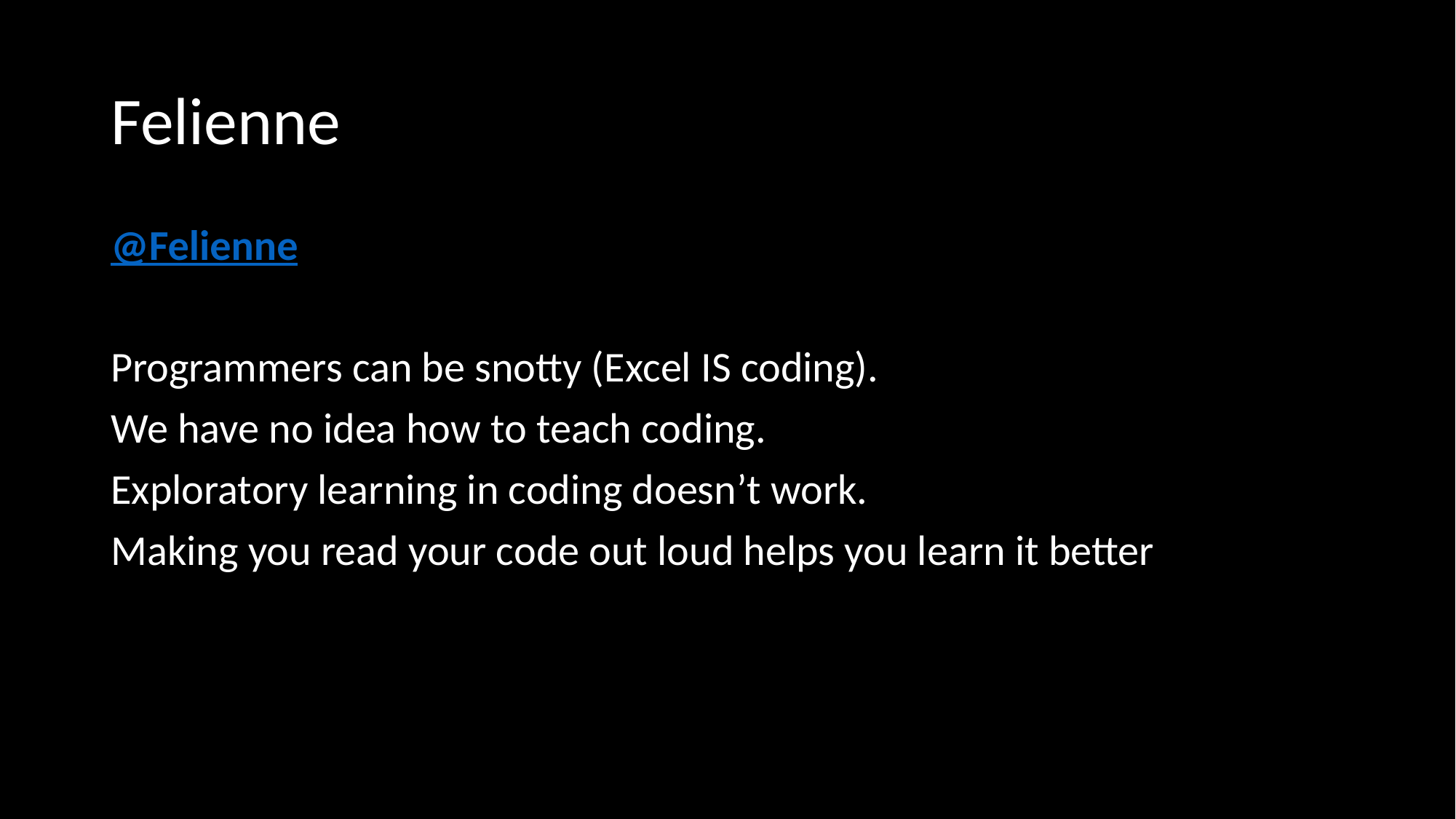

# Felienne
@Felienne

Programmers can be snotty (Excel IS coding).
We have no idea how to teach coding.
Exploratory learning in coding doesn’t work.
Making you read your code out loud helps you learn it better